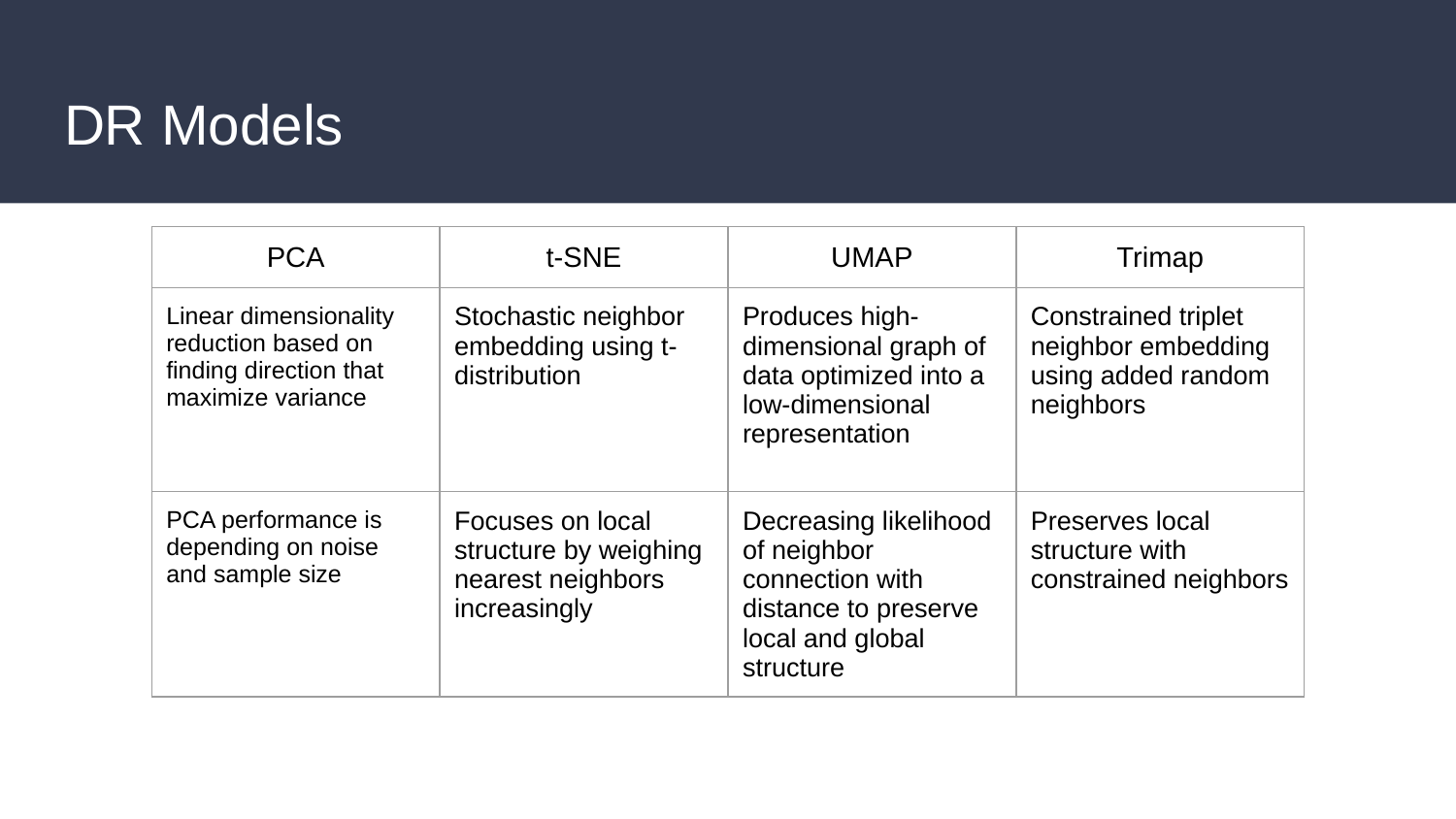

# DR Models
| PCA | t-SNE | UMAP | Trimap |
| --- | --- | --- | --- |
| Linear dimensionality reduction based on finding direction that maximize variance | Stochastic neighbor embedding using t-distribution | Produces high-dimensional graph of data optimized into a low-dimensional representation | Constrained triplet neighbor embedding using added random neighbors |
| PCA performance is depending on noise and sample size | Focuses on local structure by weighing nearest neighbors increasingly | Decreasing likelihood of neighbor connection with distance to preserve local and global structure | Preserves local structure with constrained neighbors |